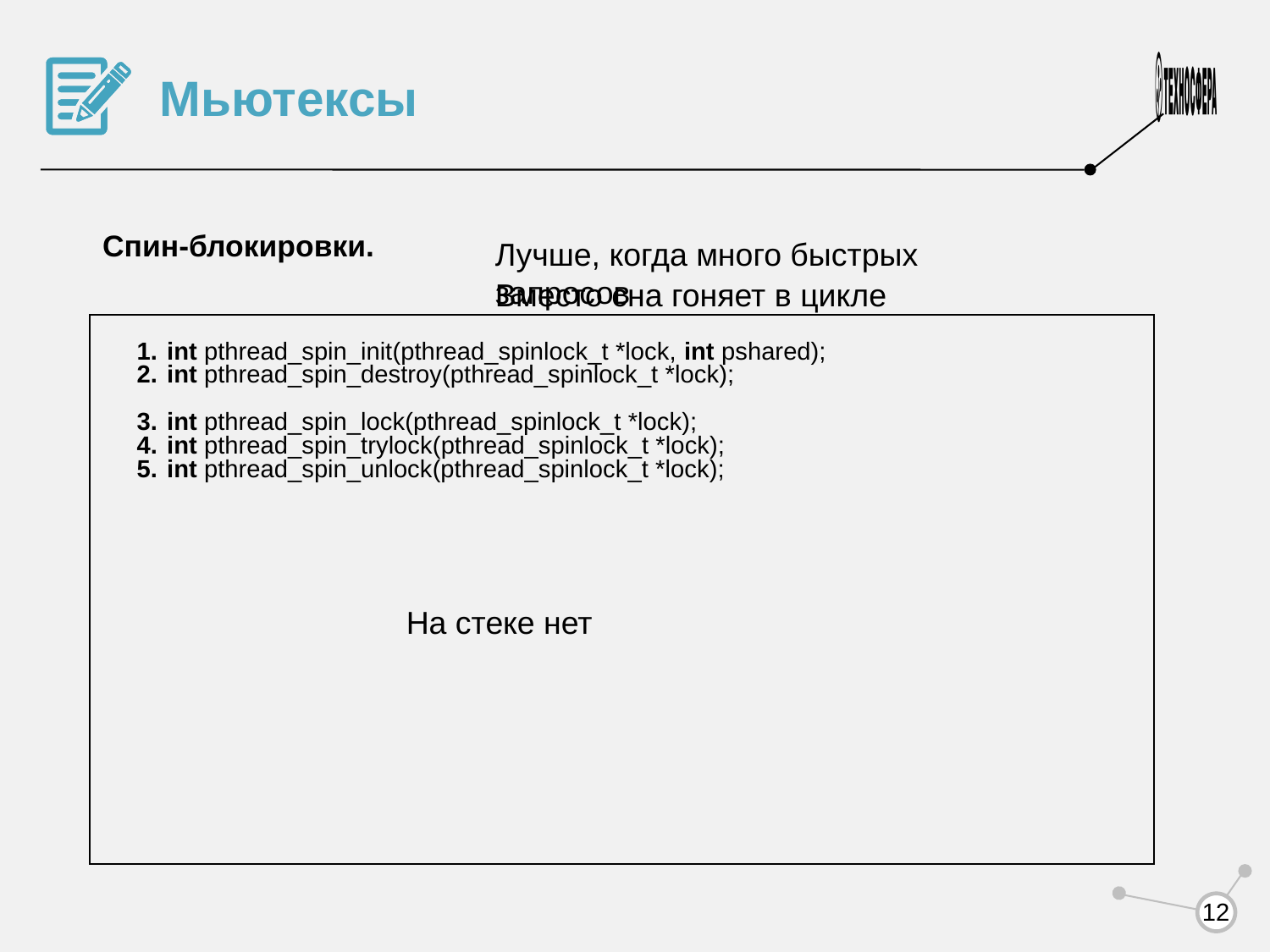

Мьютексы
Спин-блокировки.
Лучше, когда много быстрых запросов
Вместо сна гоняет в цикле
int pthread_spin_init(pthread_spinlock_t *lock, int pshared);
int pthread_spin_destroy(pthread_spinlock_t *lock);

int pthread_spin_lock(pthread_spinlock_t *lock);
int pthread_spin_trylock(pthread_spinlock_t *lock);
int pthread_spin_unlock(pthread_spinlock_t *lock);
На стеке нет
12